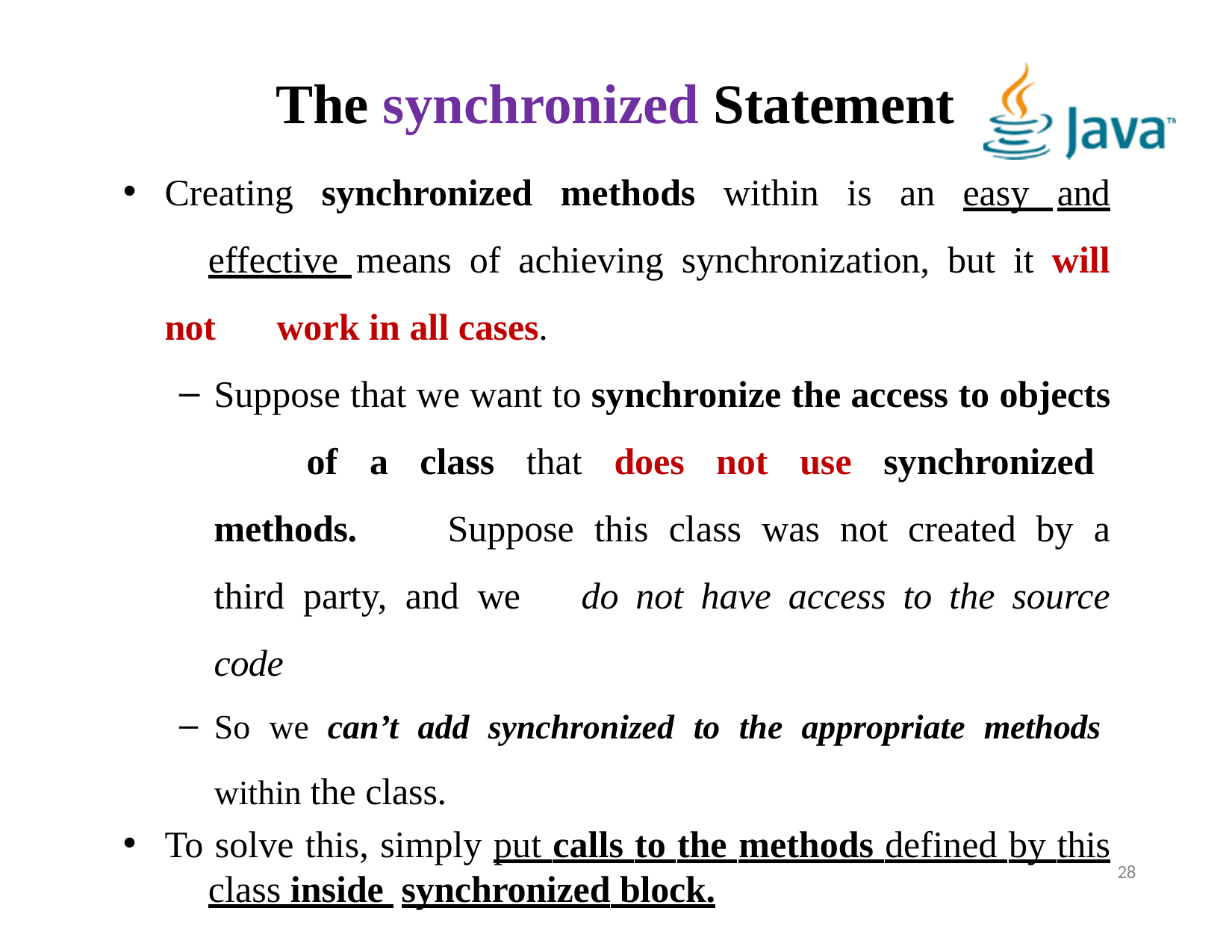

# The synchronized Statement
Creating  synchronized  methods  within  is  an  easy  and 	effective means of achieving synchronization, but it will not 	work in all cases.
Suppose that we want to synchronize the access to objects 	of  a  class  that  does  not  use  synchronized  methods. 	Suppose this class was not created by a third party, and we 	do not have access to the source code
So  we  can’t  add  synchronized  to  the  appropriate  methods
within the class.
To solve this, simply put calls to the methods defined by this 	class inside synchronized block.

28